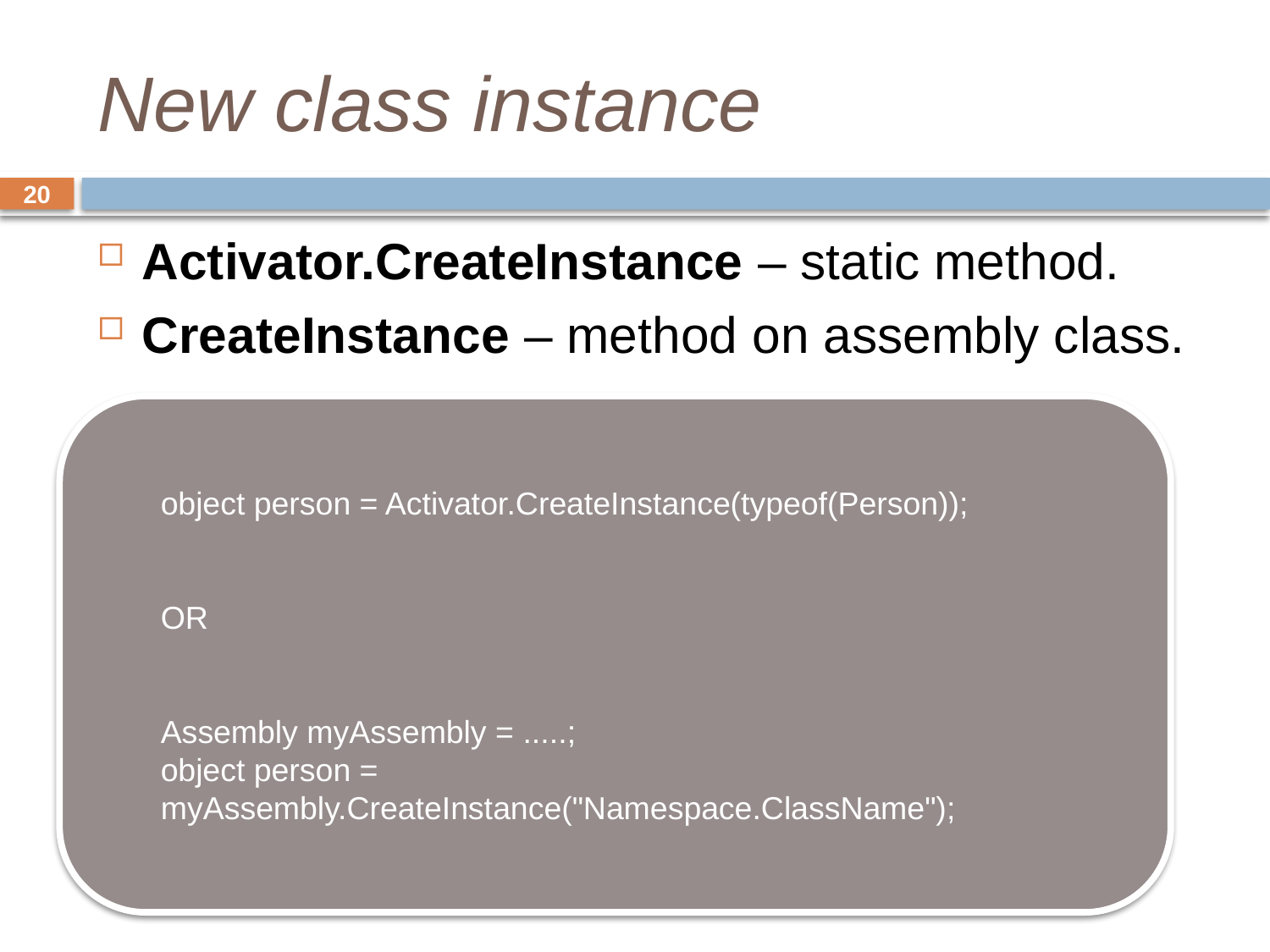

# New class instance
20
Activator.CreateInstance – static method.
CreateInstance – method on assembly class.
object person = Activator.CreateInstance(typeof(Person));

OR

Assembly myAssembly = .....;
object person = myAssembly.CreateInstance("Namespace.ClassName");